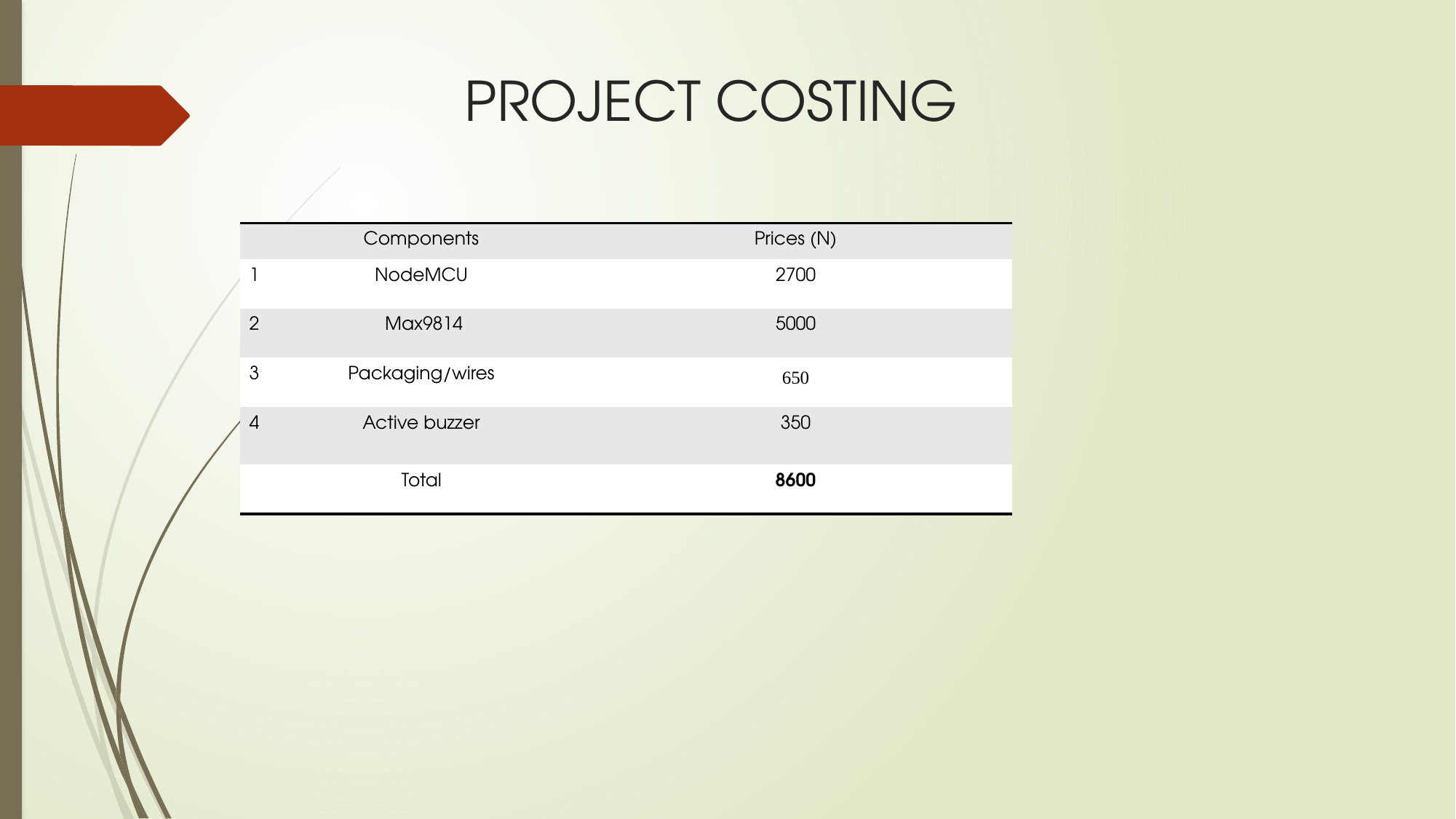

# PROJECT COSTING
|  | Components | Prices (N) |
| --- | --- | --- |
| 1 | NodeMCU | 2700 |
| 2 | Max9814 | 5000 |
| 3 | Packaging/wires | 650 |
| 4 | Active buzzer | 350 |
|  | Total | 8600 |